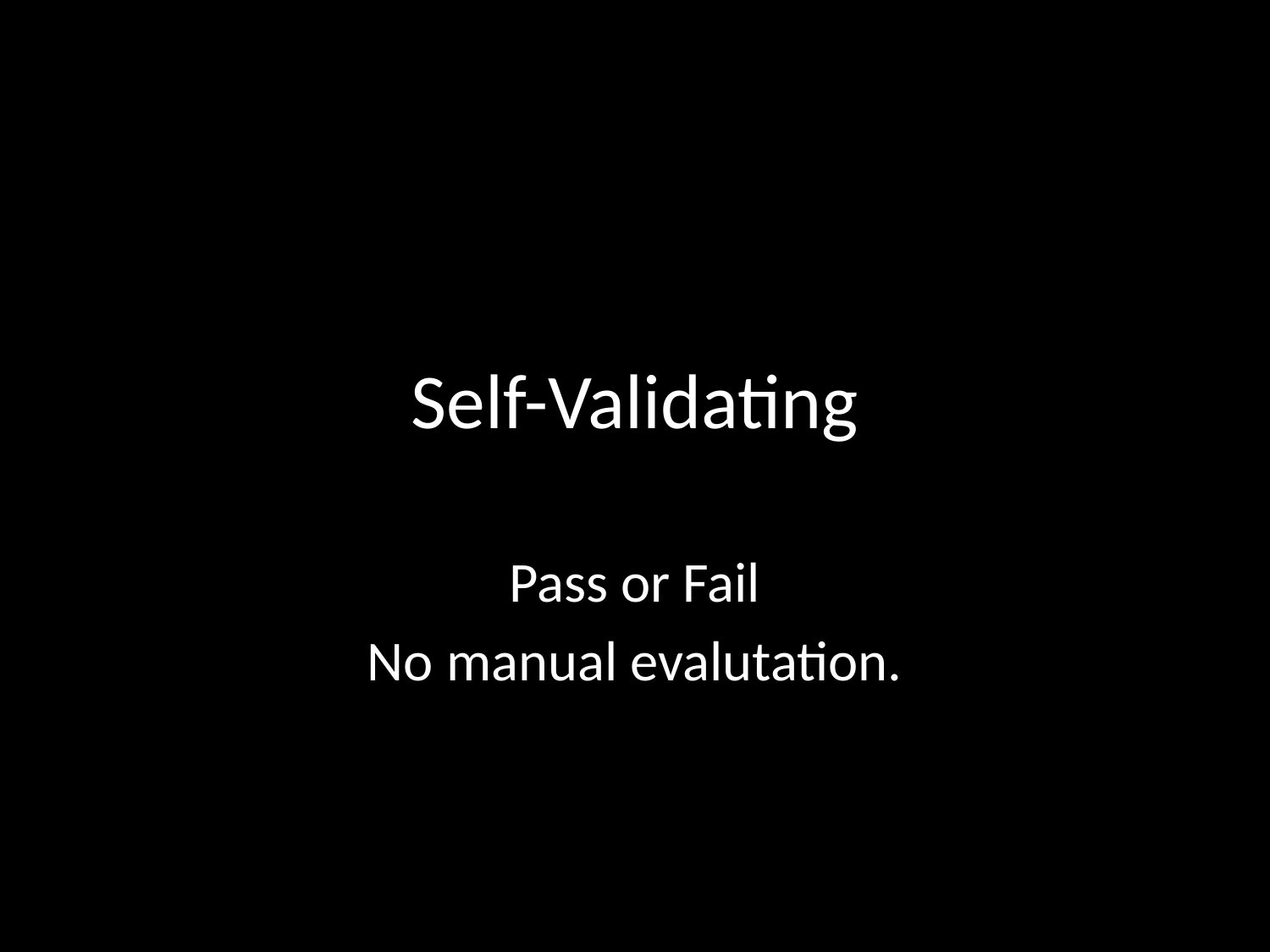

# Self-Validating
Pass or Fail
No manual evalutation.